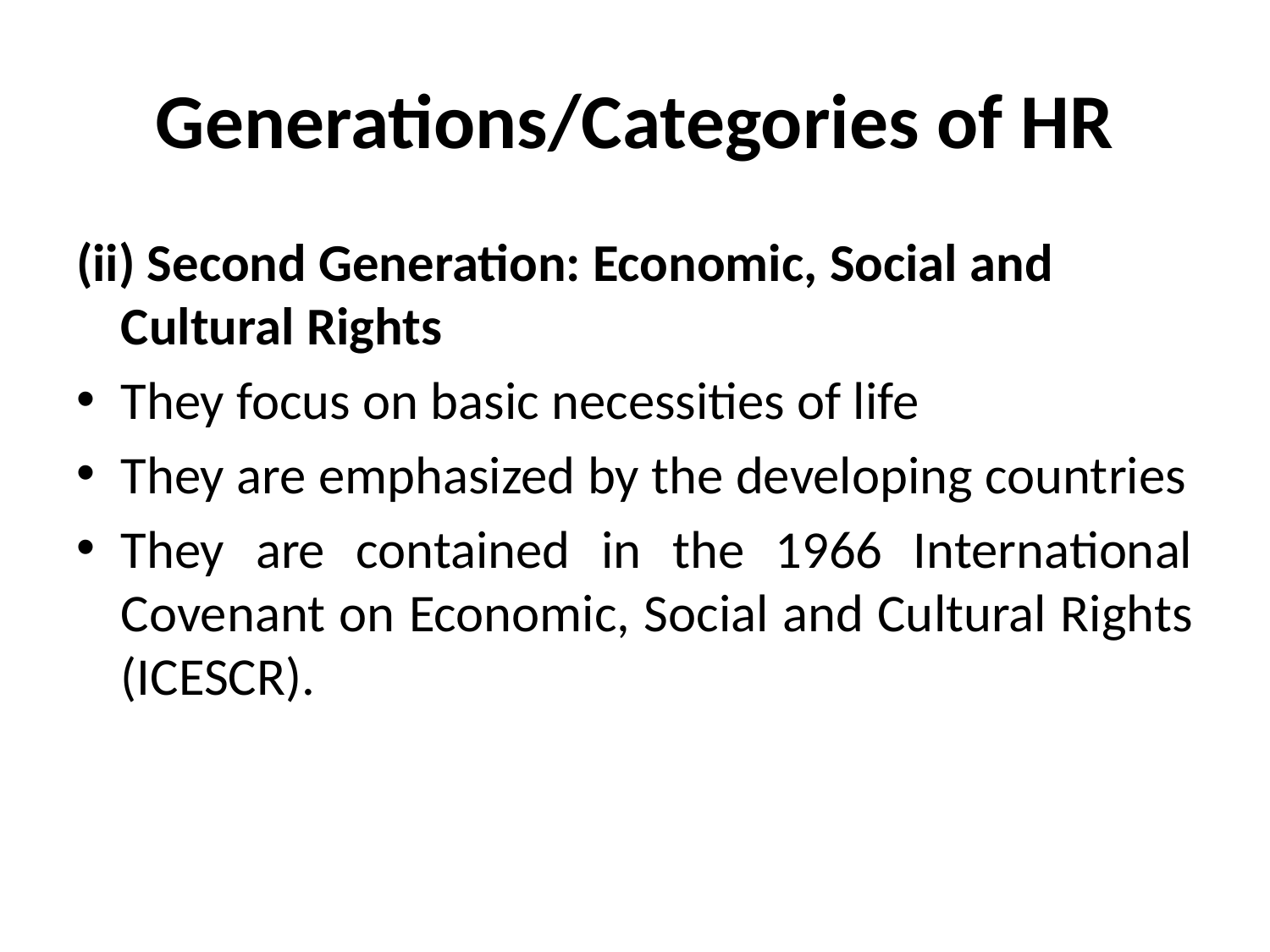

# Generations/Categories of HR
(ii) Second Generation: Economic, Social and Cultural Rights
They focus on basic necessities of life
They are emphasized by the developing countries
They are contained in the 1966 International Covenant on Economic, Social and Cultural Rights (ICESCR).